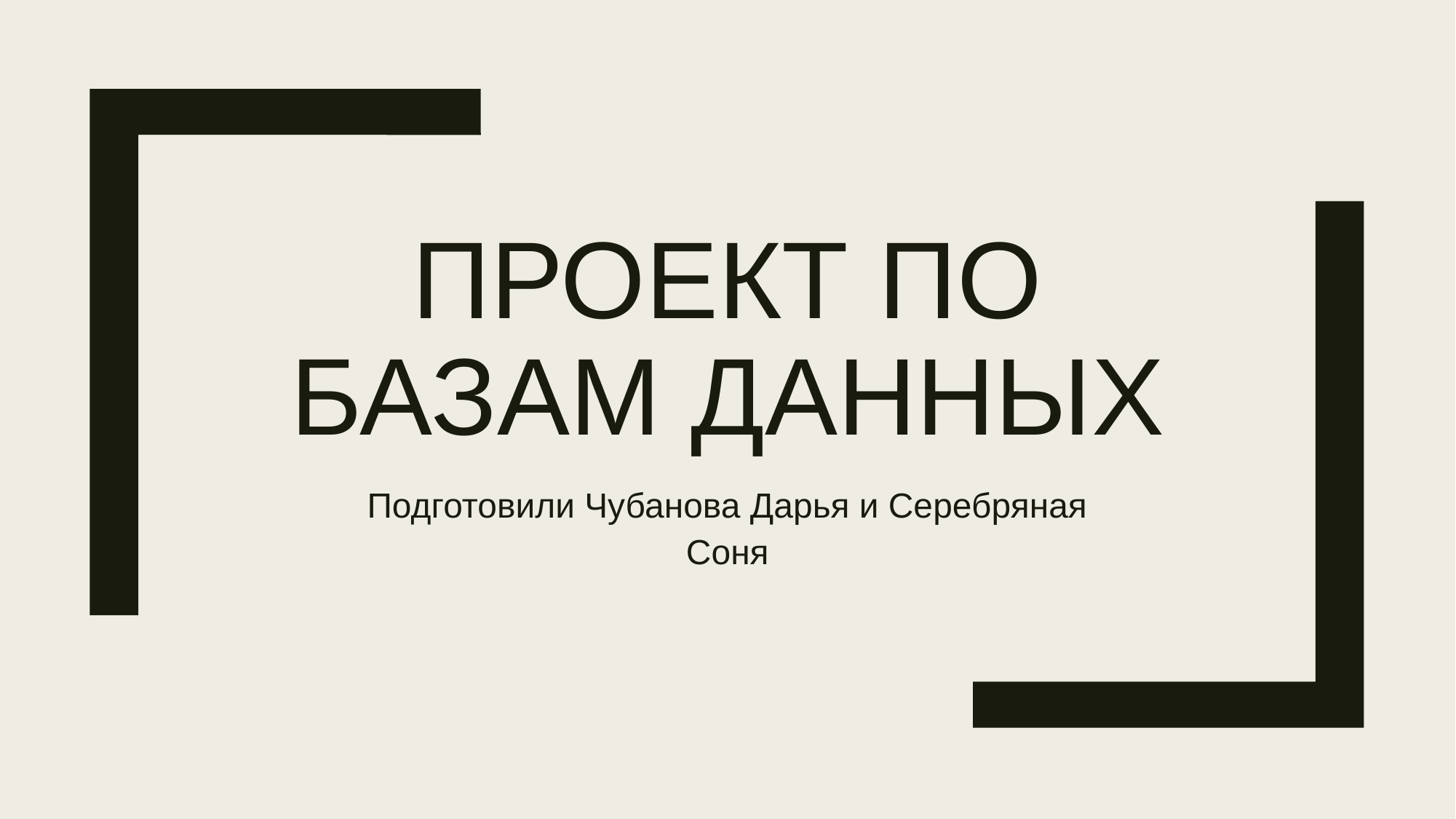

# Проект по базам данных
Подготовили Чубанова Дарья и Серебряная Соня